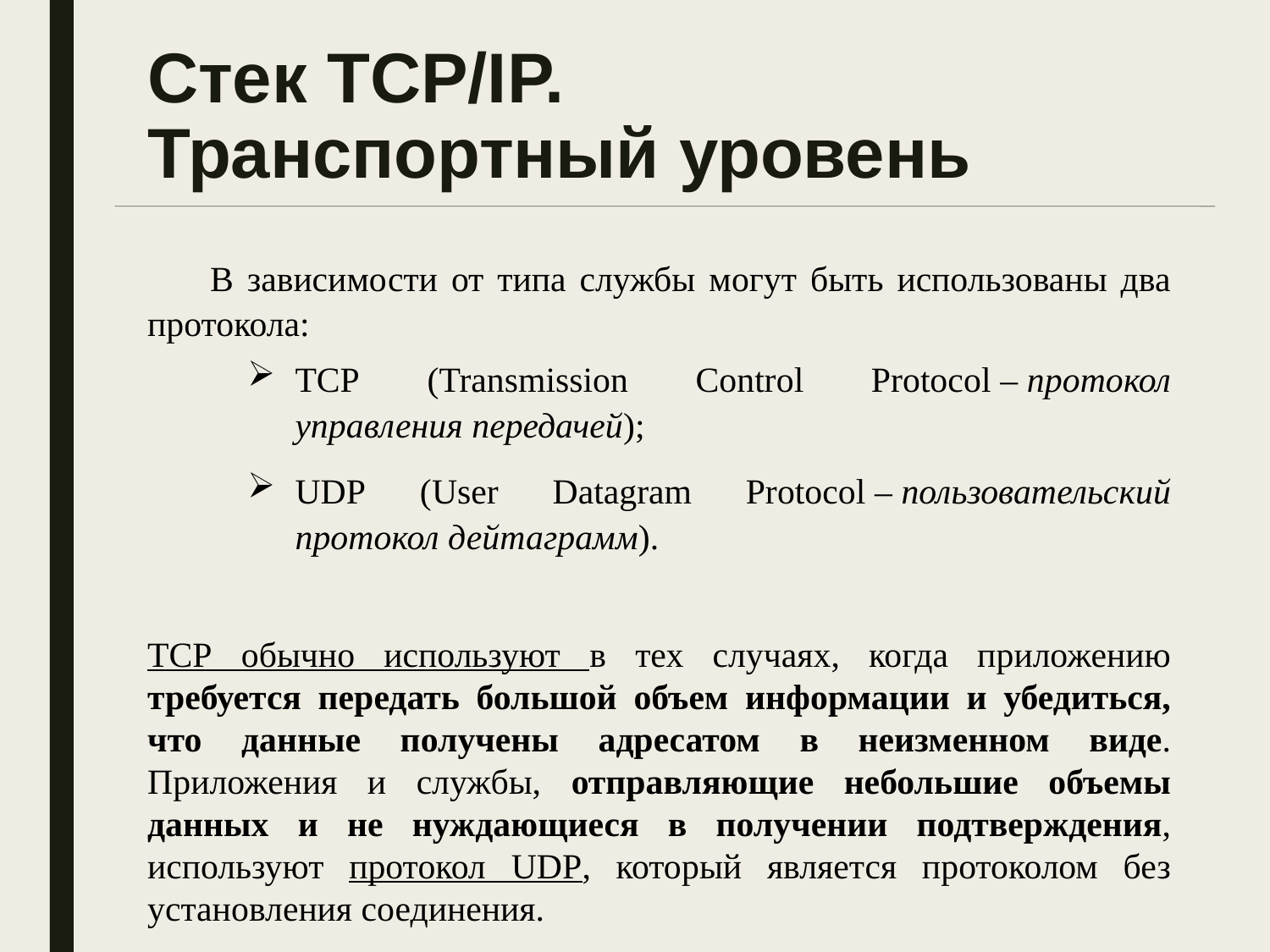

# Стек TCP/IP. Транспортный уровень
В зависимости от типа службы могут быть использованы два протокола:
TCP (Transmission Control Protocol – протокол управления передачей);
UDP (User Datagram Protocol – пользовательский протокол дейтаграмм).
TCP обычно используют в тех случаях, когда приложению требуется передать большой объем информации и убедиться, что данные получены адресатом в неизменном виде. Приложения и службы, отправляющие небольшие объемы данных и не нуждающиеся в получении подтверждения, используют протокол UDP, который является протоколом без установления соединения.